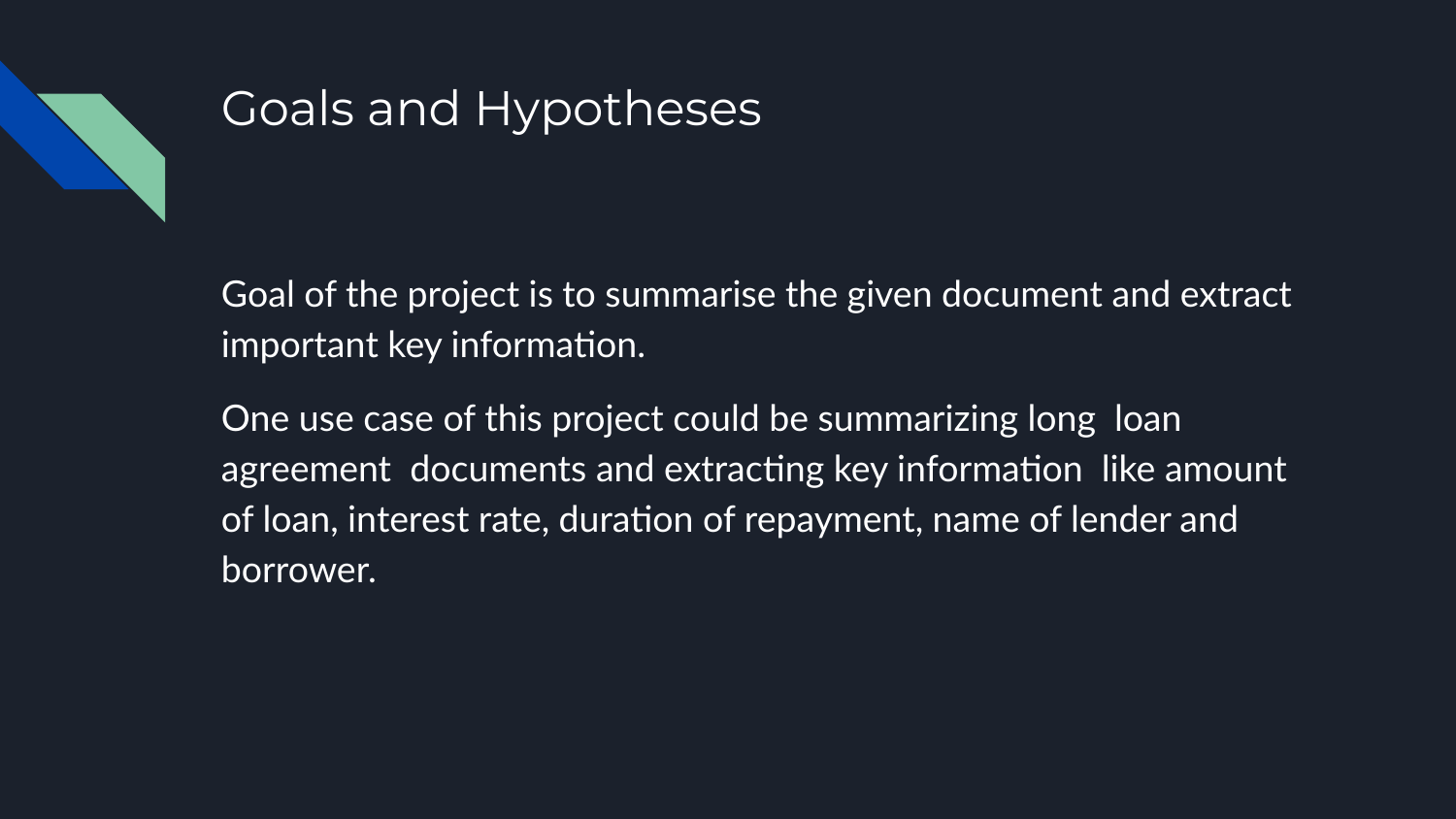

# Goals and Hypotheses
Goal of the project is to summarise the given document and extract important key information.
One use case of this project could be summarizing long  loan agreement  documents and extracting key information  like amount of loan, interest rate, duration of repayment, name of lender and borrower.